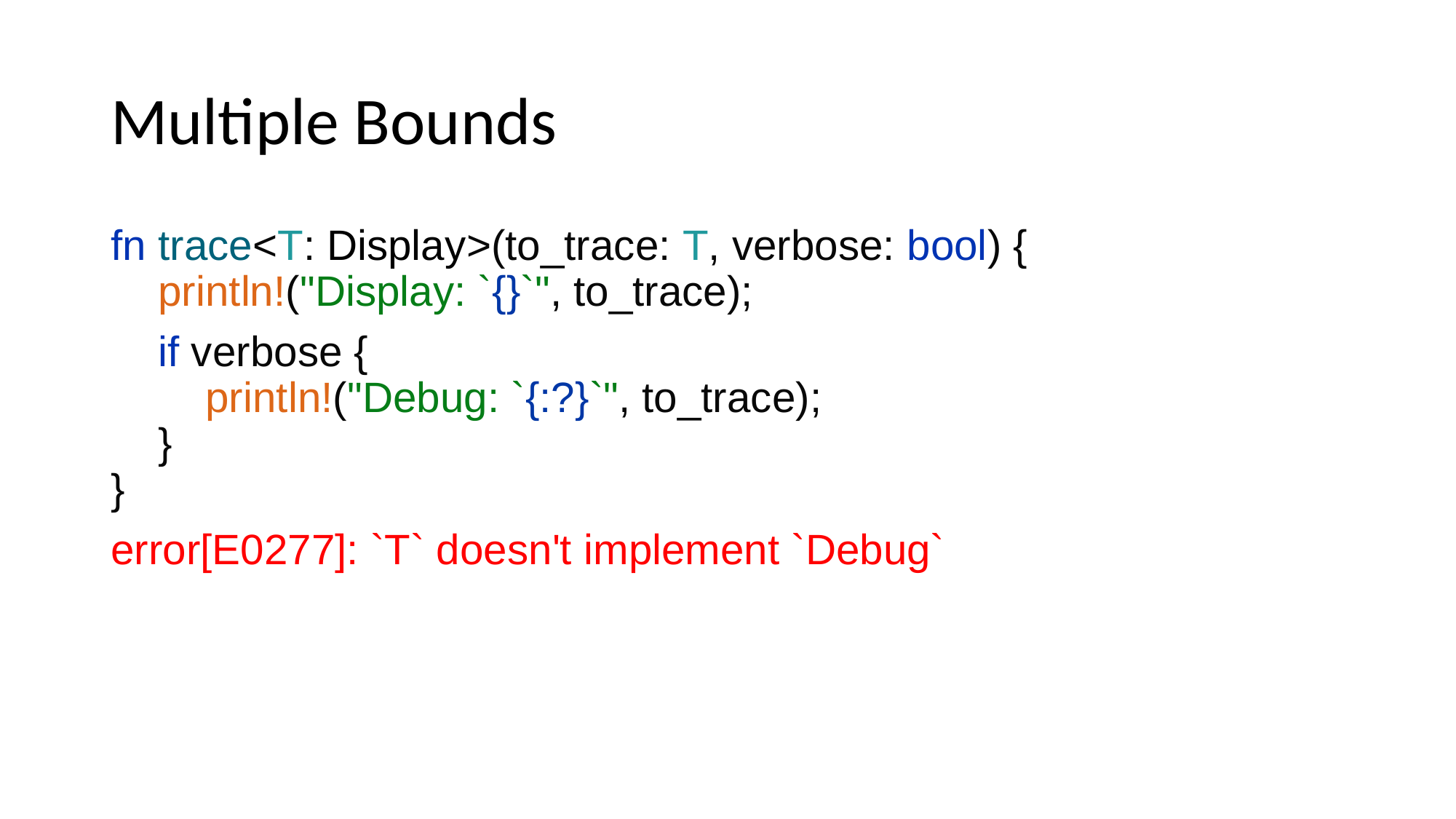

# Multiple Bounds
fn trace<T: Display>(to_trace: T, verbose: bool) {
    println!("Display: `{}`", to_trace);
    if verbose {
        println!("Debug: `{:?}`", to_trace);
    }
}
error[E0277]: `T` doesn't implement `Debug`